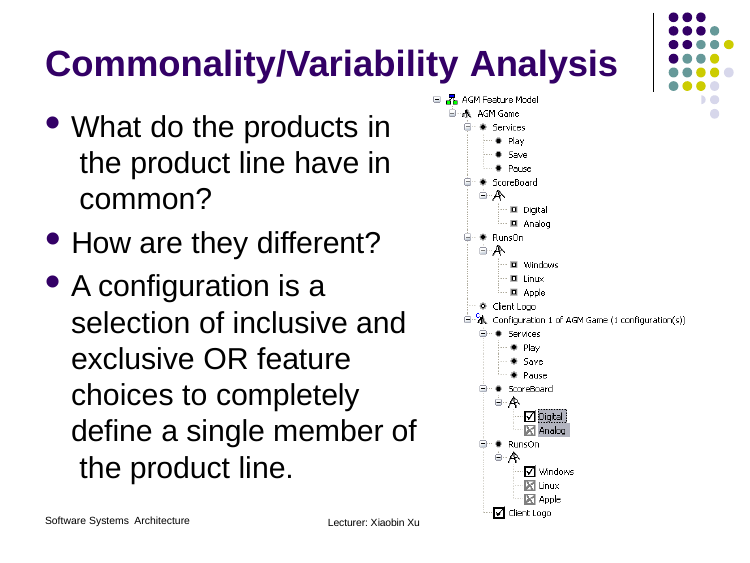

# Commonality/Variability Analysis

What do the products in  the product line have in  common?
How are they different?
A configuration is a  selection of inclusive and  exclusive OR feature  choices to completely  define a single member of  the product line.
Software Systems  Architecture
Lecturer: Xiaobin Xu